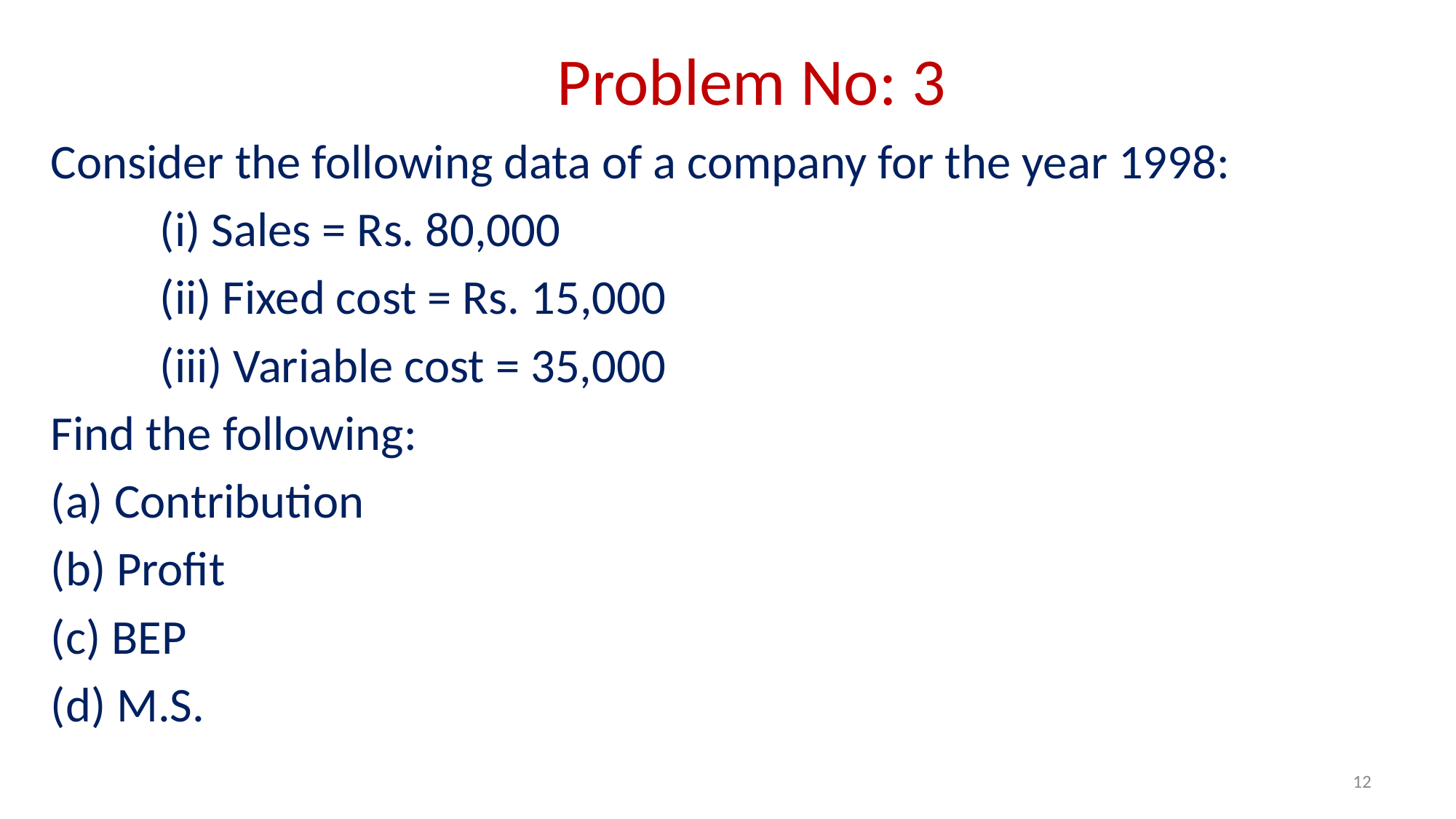

Problem No: 3
Consider the following data of a company for the year 1998:
	(i) Sales = Rs. 80,000
	(ii) Fixed cost = Rs. 15,000
	(iii) Variable cost = 35,000
Find the following:
(a) Contribution
(b) Profit
(c) BEP
(d) M.S.
12